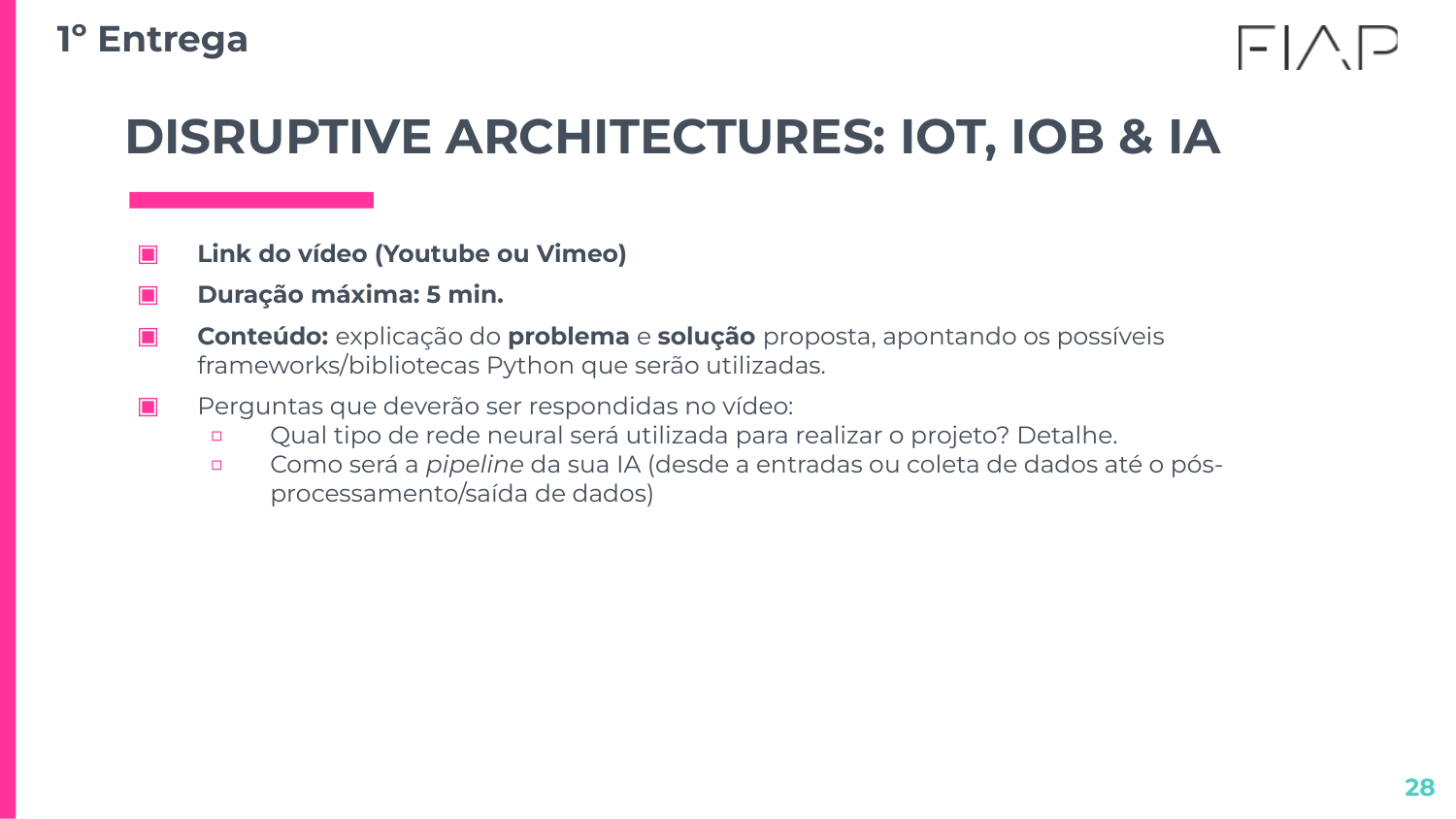

1º Entrega
# DISRUPTIVE ARCHITECTURES: IOT, IOB & IA
Link do vídeo (Youtube ou Vimeo)
Duração máxima: 5 min.
Conteúdo: explicação do problema e solução proposta, apontando os possíveis frameworks/bibliotecas Python que serão utilizadas.
Perguntas que deverão ser respondidas no vídeo:
Qual tipo de rede neural será utilizada para realizar o projeto? Detalhe.
Como será a pipeline da sua IA (desde a entradas ou coleta de dados até o pós-processamento/saída de dados)

28